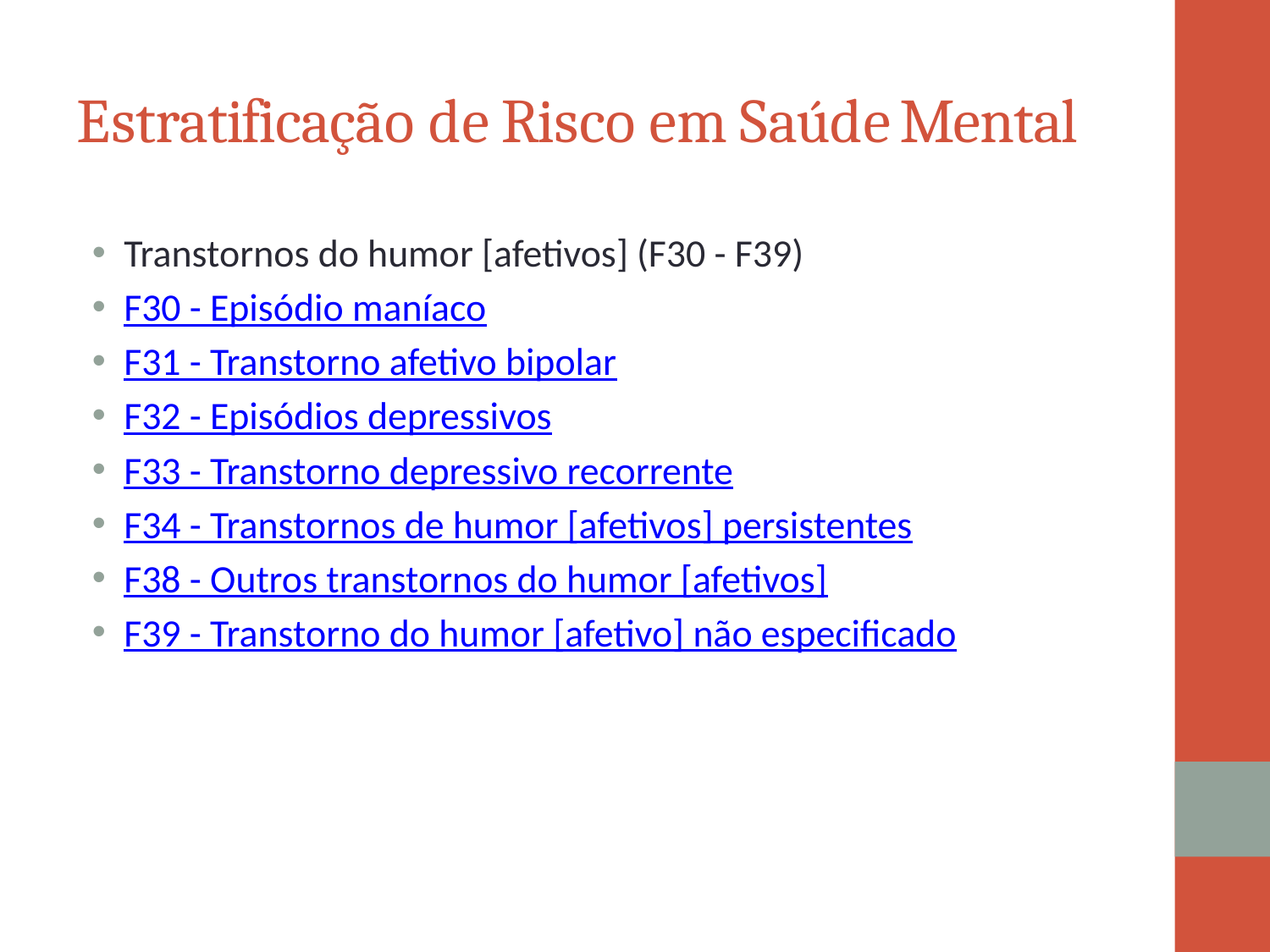

# Estratificação de Risco em Saúde Mental
Transtornos do humor [afetivos] (F30 - F39)
F30 - Episódio maníaco
F31 - Transtorno afetivo bipolar
F32 - Episódios depressivos
F33 - Transtorno depressivo recorrente
F34 - Transtornos de humor [afetivos] persistentes
F38 - Outros transtornos do humor [afetivos]
F39 - Transtorno do humor [afetivo] não especificado